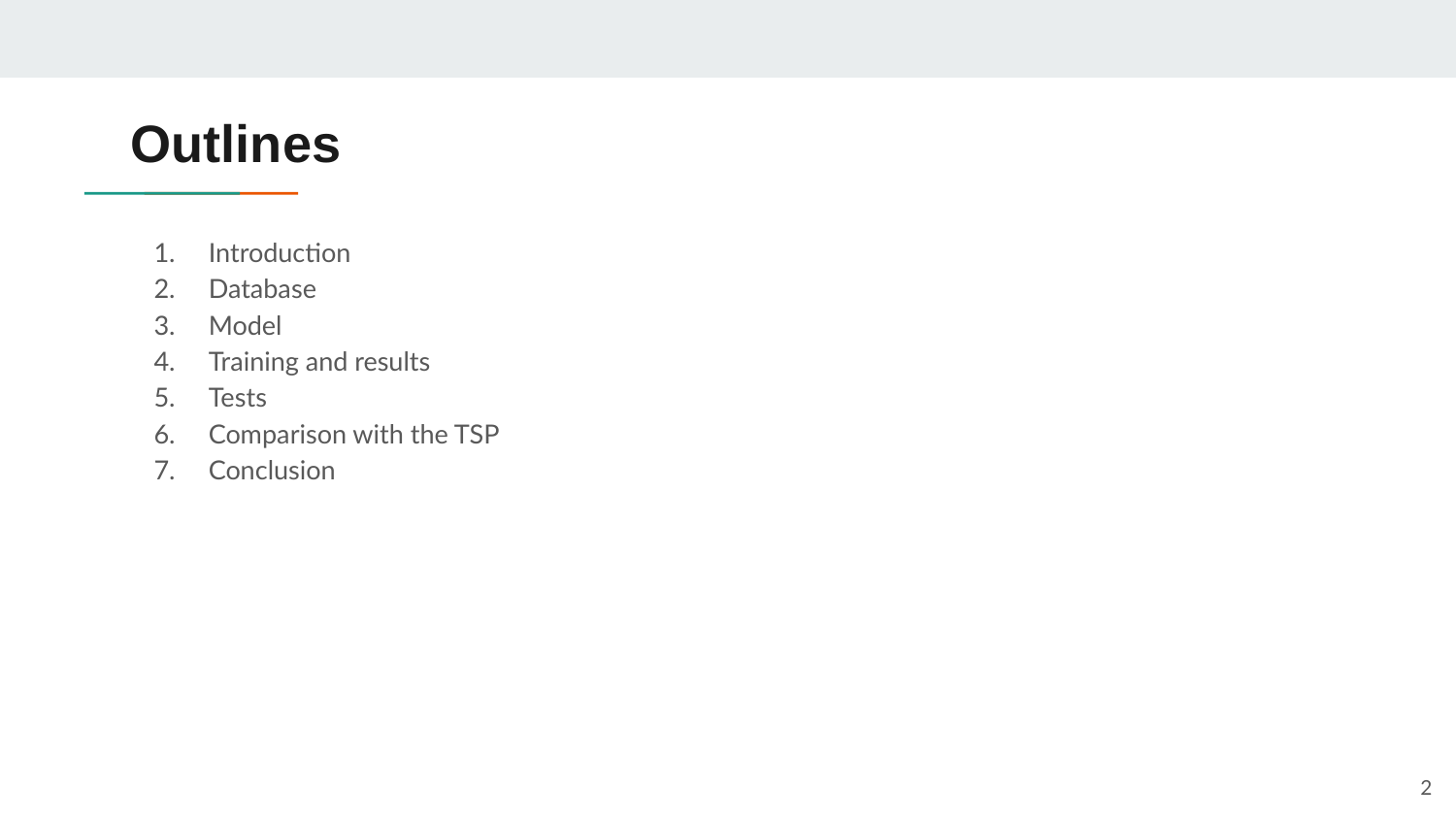

# Outlines
Introduction
Database
Model
Training and results
Tests
Comparison with the TSP
Conclusion
2